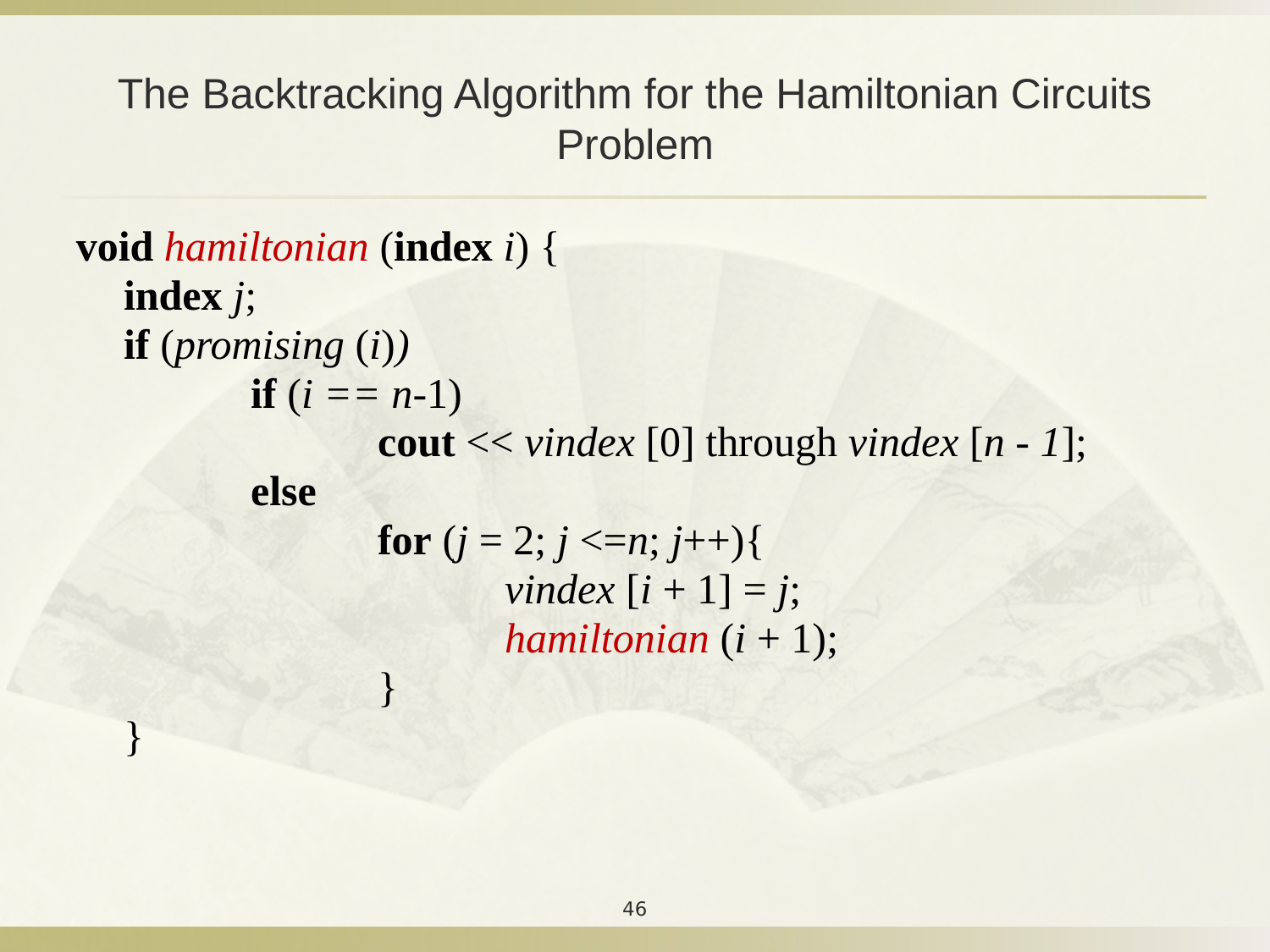

# The Backtracking Algorithm for the Hamiltonian Circuits Problem
void hamiltonian (index i) {
	index j;
	if (promising (i))
		if (i == n-1)
			cout << vindex [0] through vindex [n - 1];
		else
			for (j = 2; j <=n; j++){
				vindex [i + 1] = j;
				hamiltonian (i + 1);
			}
	}
46